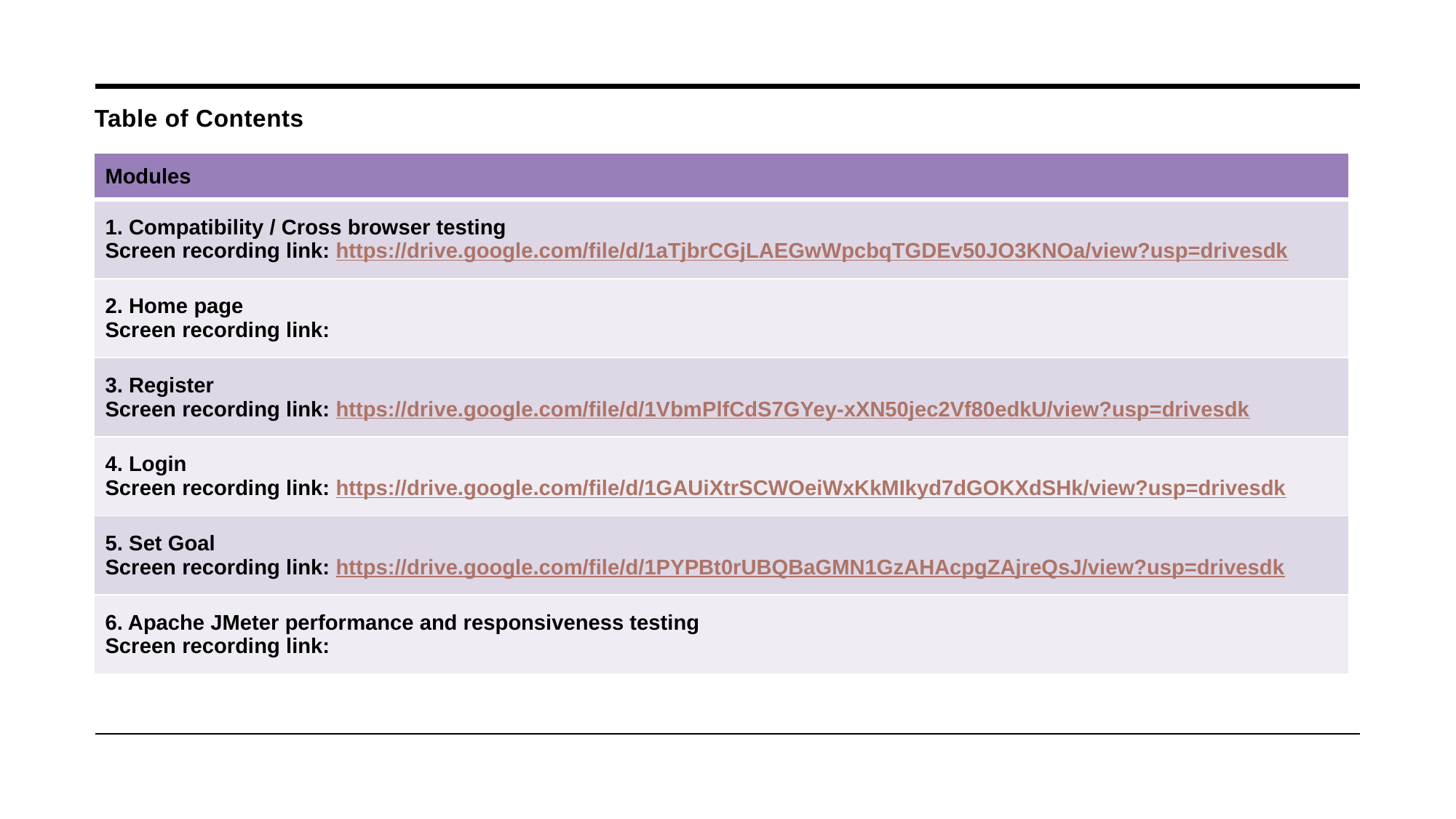

# Table of Contents
| Modules |
| --- |
| 1. Compatibility / Cross browser testing Screen recording link: https://drive.google.com/file/d/1aTjbrCGjLAEGwWpcbqTGDEv50JO3KNOa/view?usp=drivesdk |
| 2. Home page Screen recording link: |
| 3. Register Screen recording link: https://drive.google.com/file/d/1VbmPlfCdS7GYey-xXN50jec2Vf80edkU/view?usp=drivesdk |
| 4. Login Screen recording link: https://drive.google.com/file/d/1GAUiXtrSCWOeiWxKkMIkyd7dGOKXdSHk/view?usp=drivesdk |
| 5. Set Goal Screen recording link: https://drive.google.com/file/d/1PYPBt0rUBQBaGMN1GzAHAcpgZAjreQsJ/view?usp=drivesdk |
| 6. Apache JMeter performance and responsiveness testing Screen recording link: |